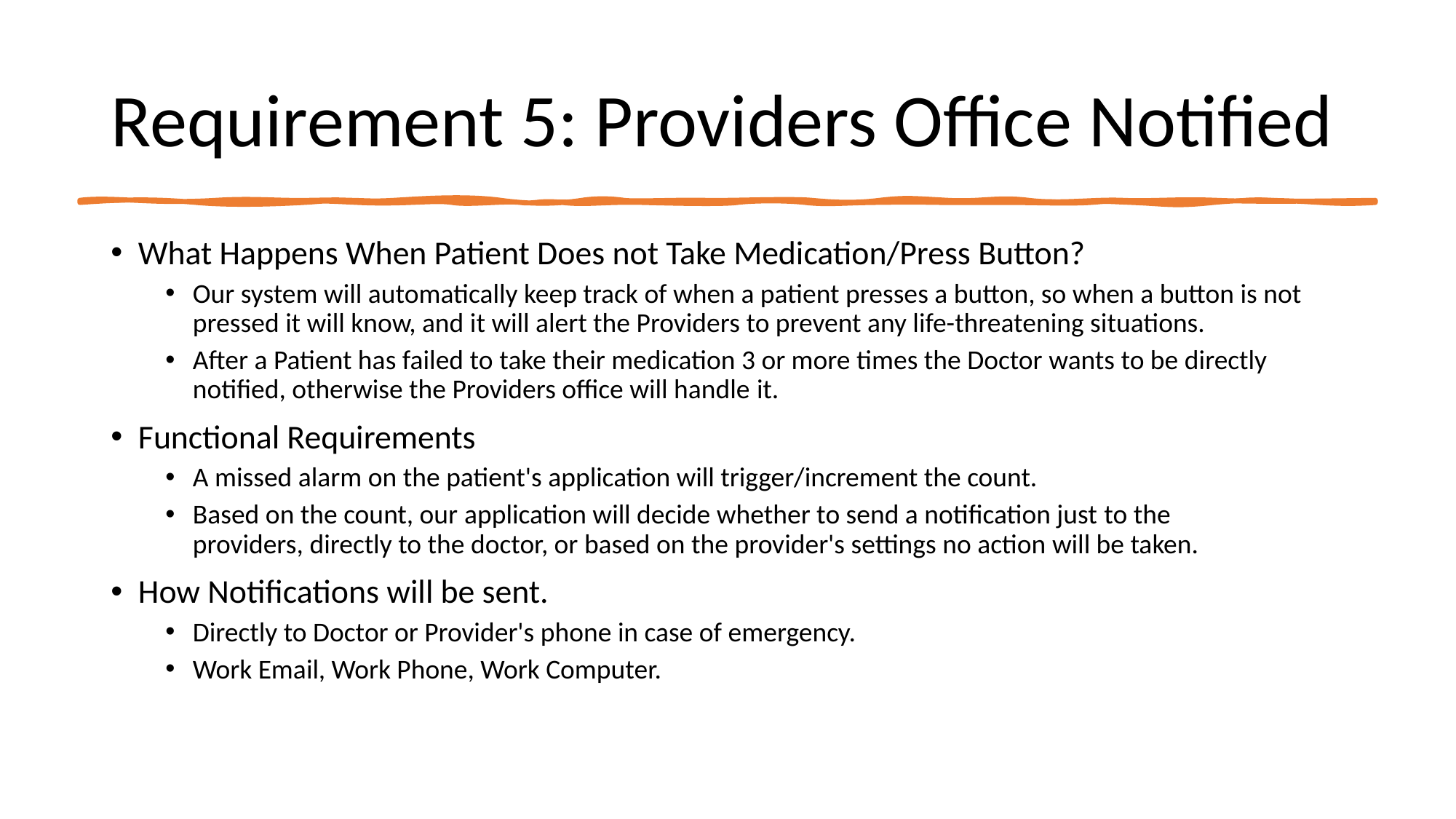

# Requirement 5: Providers Office Notified

What Happens When Patient Does not Take Medication/Press Button?
Our system will automatically keep track of when a patient presses a button, so when a button is not pressed it will know, and it will alert the Providers to prevent any life-threatening situations.
After a Patient has failed to take their medication 3 or more times the Doctor wants to be directly notified, otherwise the Providers office will handle it.
Functional Requirements
A missed alarm on the patient's application will trigger/increment the count.
Based on the count, our application will decide whether to send a notification just to the providers, directly to the doctor, or based on the provider's settings no action will be taken.
How Notifications will be sent.
Directly to Doctor or Provider's phone in case of emergency.
Work Email, Work Phone, Work Computer.